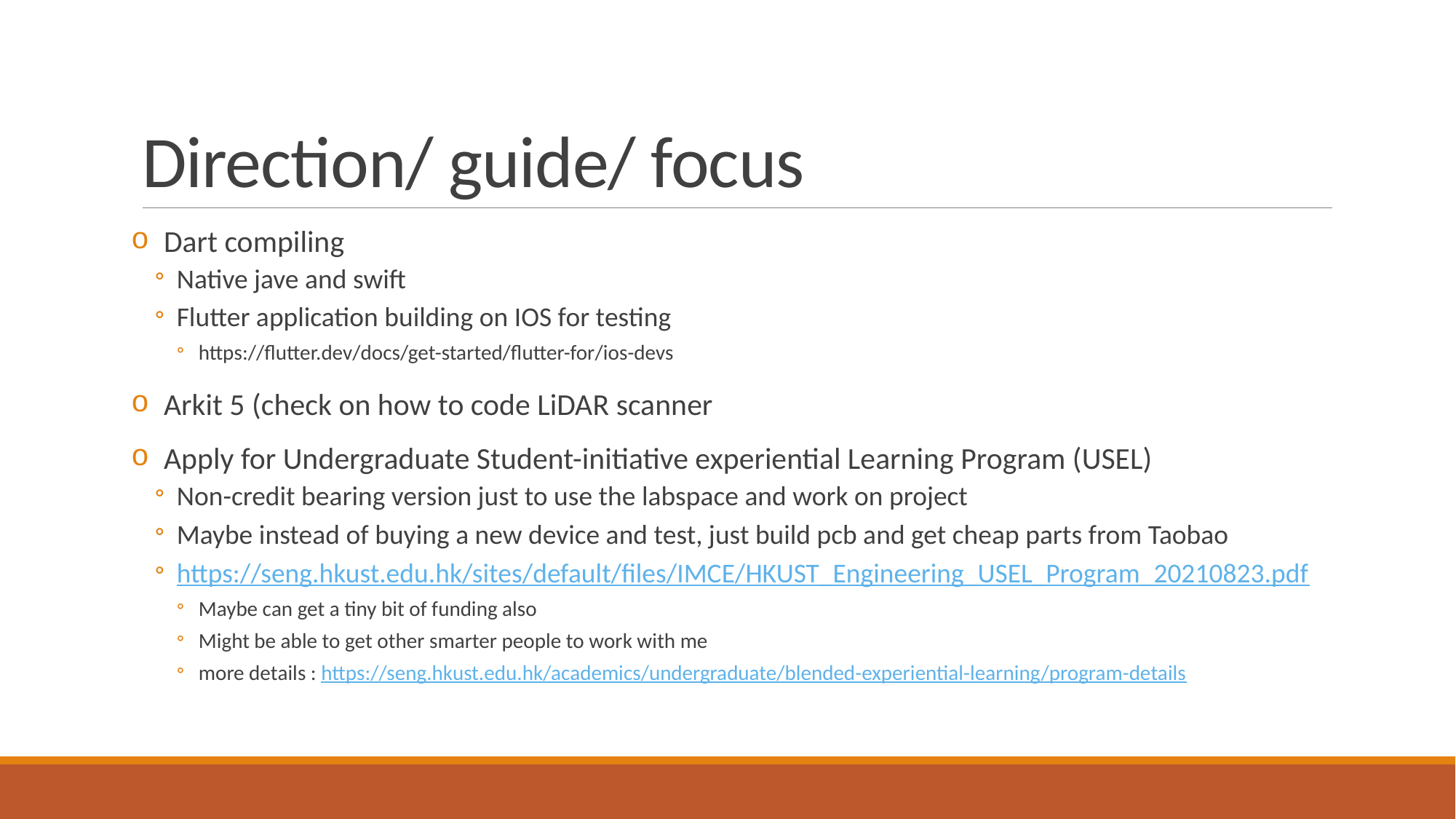

# Direction/ guide/ focus
Dart compiling
Native jave and swift
Flutter application building on IOS for testing
https://flutter.dev/docs/get-started/flutter-for/ios-devs
Arkit 5 (check on how to code LiDAR scanner
Apply for Undergraduate Student-initiative experiential Learning Program (USEL)
Non-credit bearing version just to use the labspace and work on project
Maybe instead of buying a new device and test, just build pcb and get cheap parts from Taobao
https://seng.hkust.edu.hk/sites/default/files/IMCE/HKUST_Engineering_USEL_Program_20210823.pdf
Maybe can get a tiny bit of funding also
Might be able to get other smarter people to work with me
more details : https://seng.hkust.edu.hk/academics/undergraduate/blended-experiential-learning/program-details